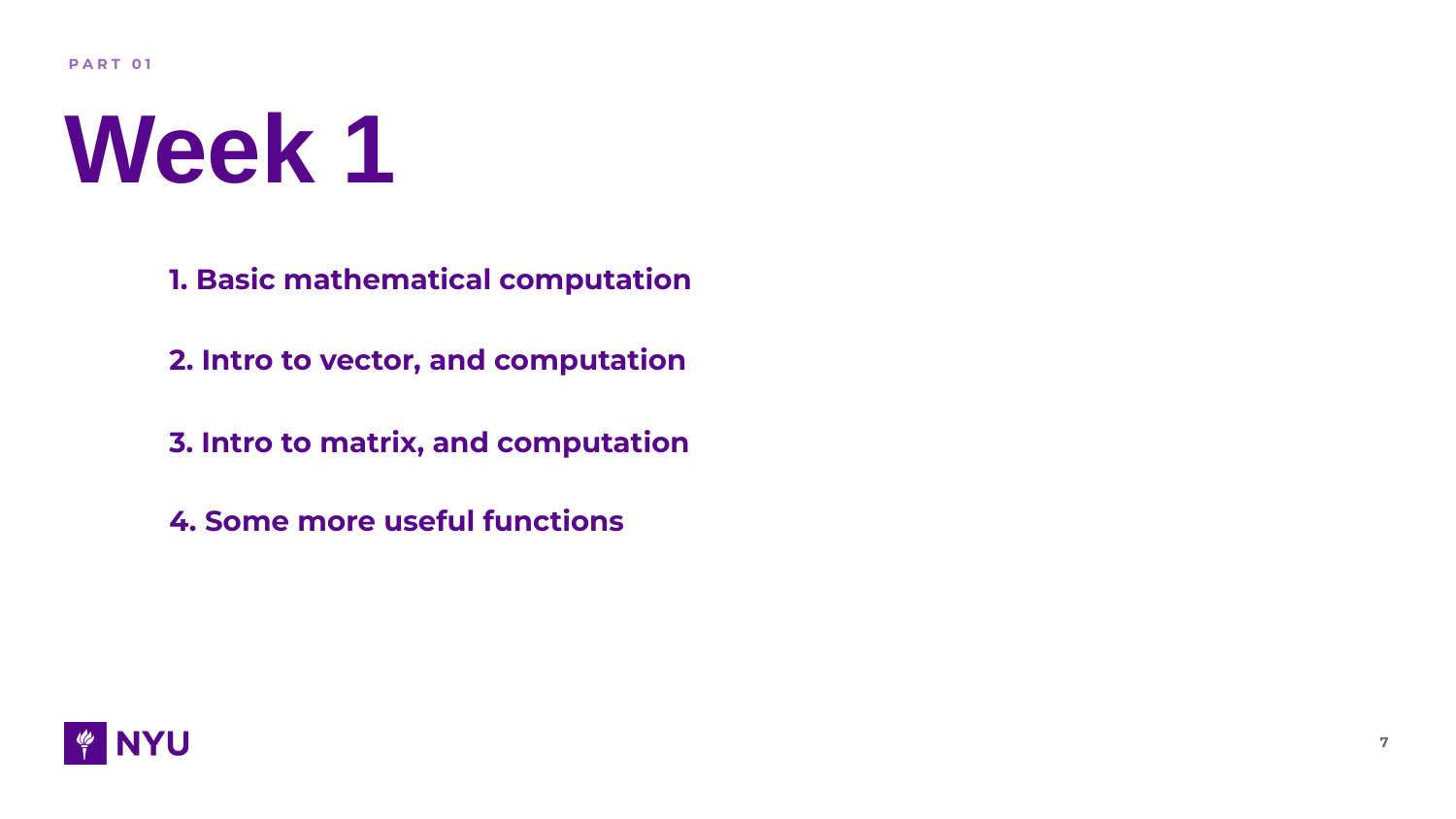

P A R T   0 1
# Week 1
1. Basic mathematical computation

2. Intro to vector, and computation

3. Intro to matrix, and computation

4. Some more useful functions